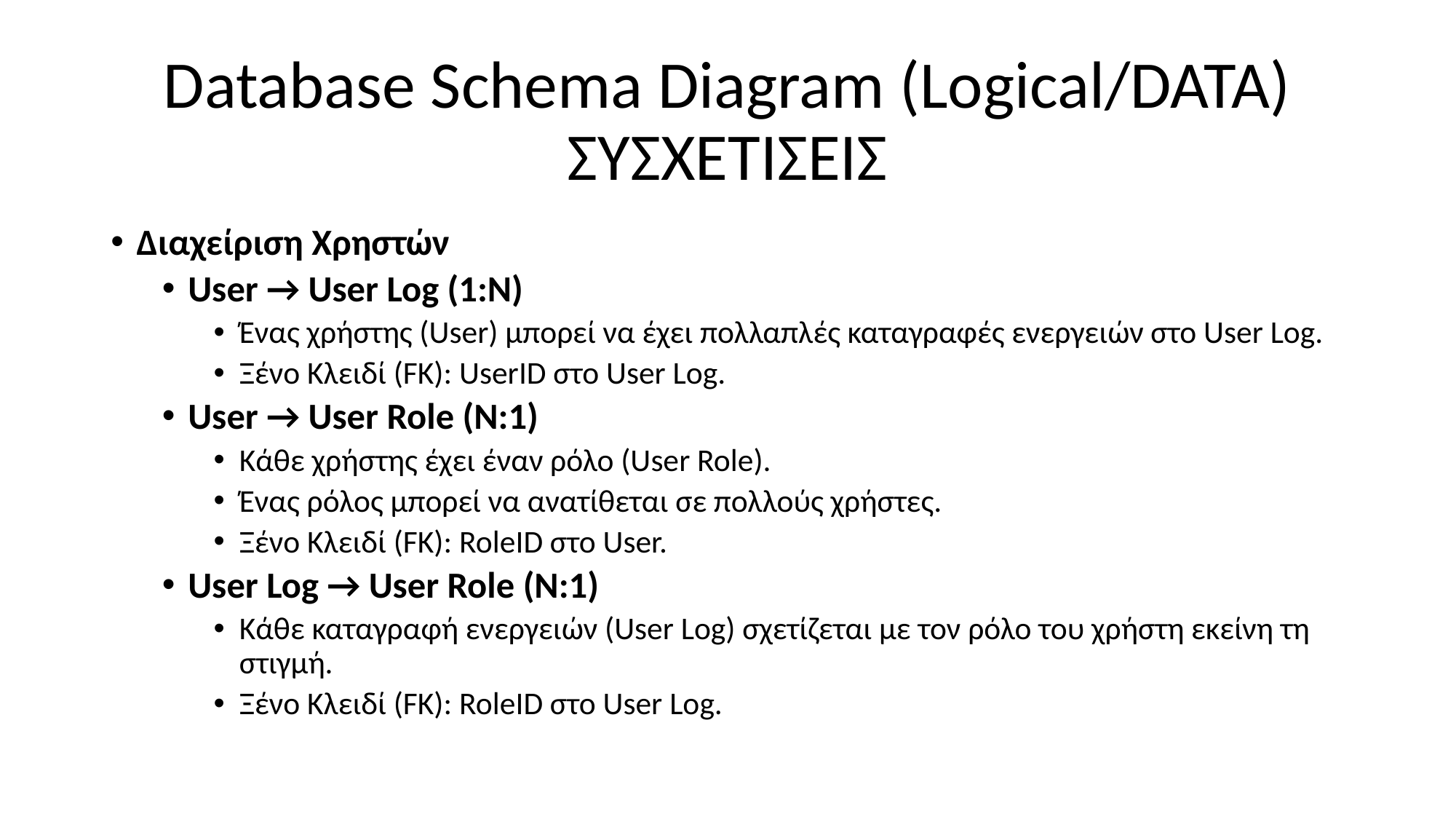

# Database Schema Diagram (Logical/DATA) ΣΥΣΧΕΤΙΣΕΙΣ
Διαχείριση Χρηστών
User → User Log (1:N)
Ένας χρήστης (User) μπορεί να έχει πολλαπλές καταγραφές ενεργειών στο User Log.
Ξένο Κλειδί (FK): UserID στο User Log.
User → User Role (N:1)
Κάθε χρήστης έχει έναν ρόλο (User Role).
Ένας ρόλος μπορεί να ανατίθεται σε πολλούς χρήστες.
Ξένο Κλειδί (FK): RoleID στο User.
User Log → User Role (N:1)
Κάθε καταγραφή ενεργειών (User Log) σχετίζεται με τον ρόλο του χρήστη εκείνη τη στιγμή.
Ξένο Κλειδί (FK): RoleID στο User Log.